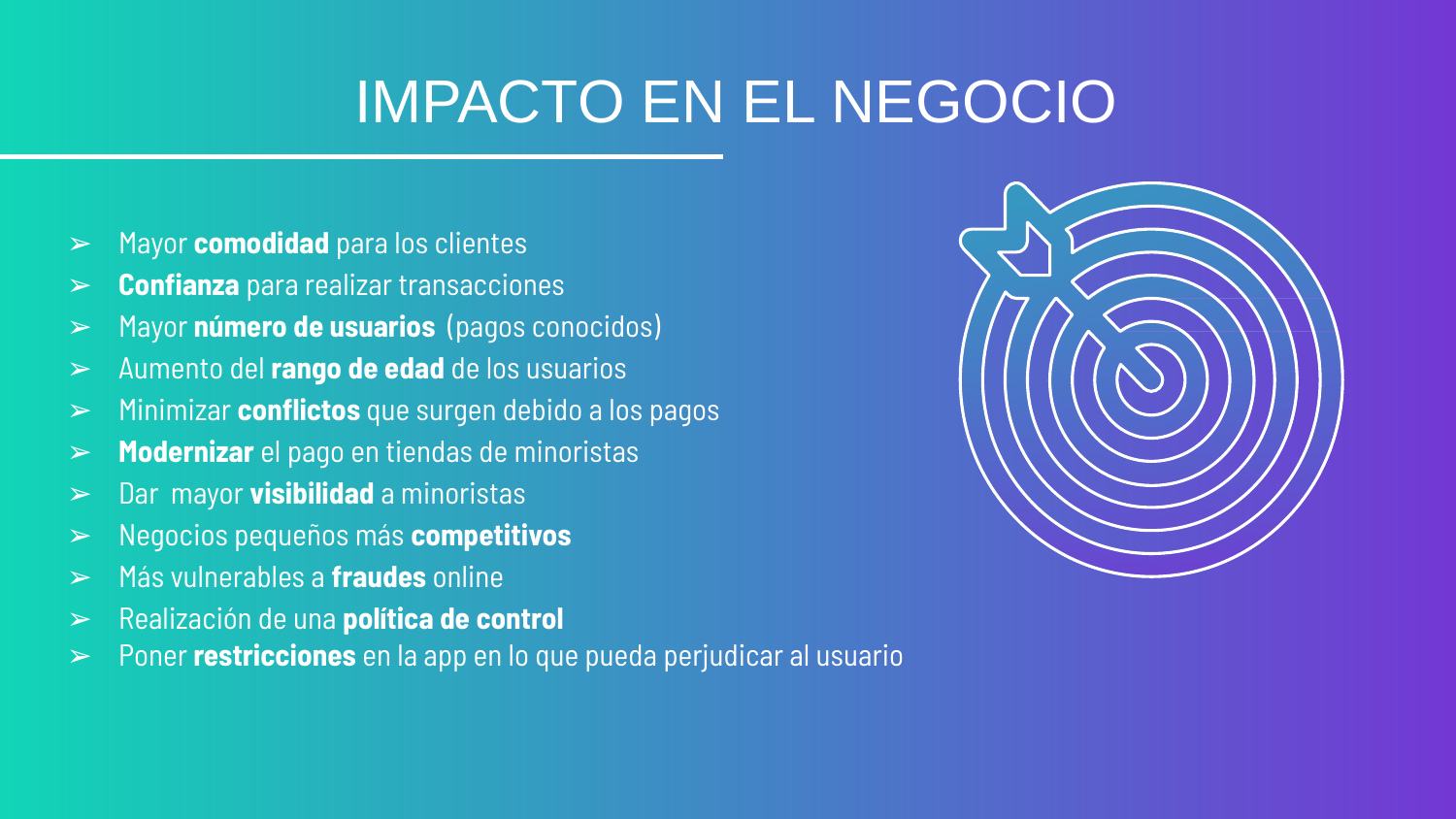

# IMPACTO EN EL NEGOCIO

Mayor comodidad para los clientes
Confianza para realizar transacciones
Mayor número de usuarios  (pagos conocidos)
Aumento del rango de edad de los usuarios
Minimizar conflictos que surgen debido a los pagos
Modernizar el pago en tiendas de minoristas
Dar  mayor visibilidad a minoristas
Negocios pequeños más competitivos
Más vulnerables a fraudes online
Realización de una política de control
Poner restricciones en la app en lo que pueda perjudicar al usuario